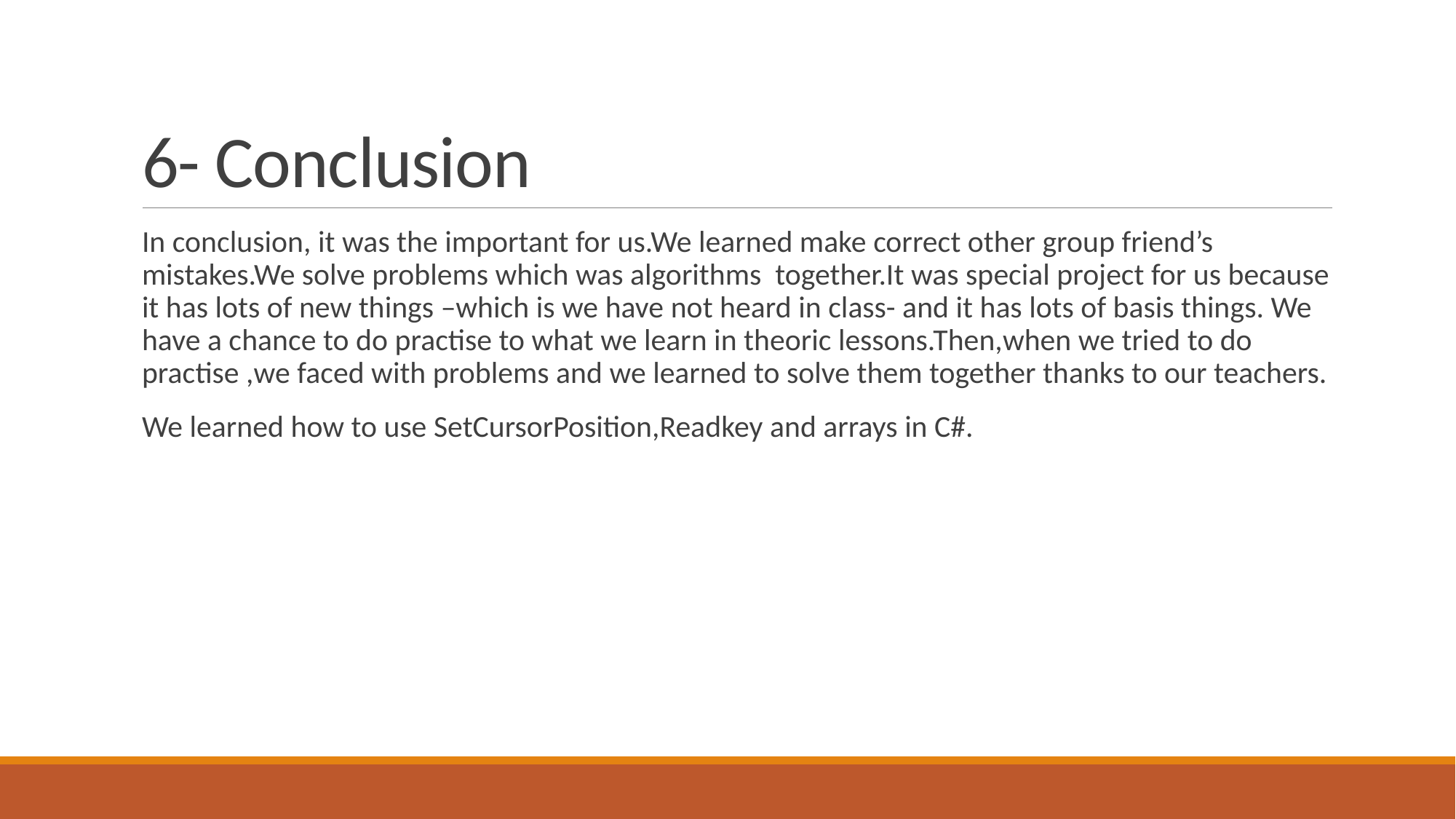

# 6- Conclusion
In conclusion, it was the important for us.We learned make correct other group friend’s mistakes.We solve problems which was algorithms  together.It was special project for us because it has lots of new things –which is we have not heard in class- and it has lots of basis things. We have a chance to do practise to what we learn in theoric lessons.Then,when we tried to do practise ,we faced with problems and we learned to solve them together thanks to our teachers.
We learned how to use SetCursorPosition,Readkey and arrays in C#.